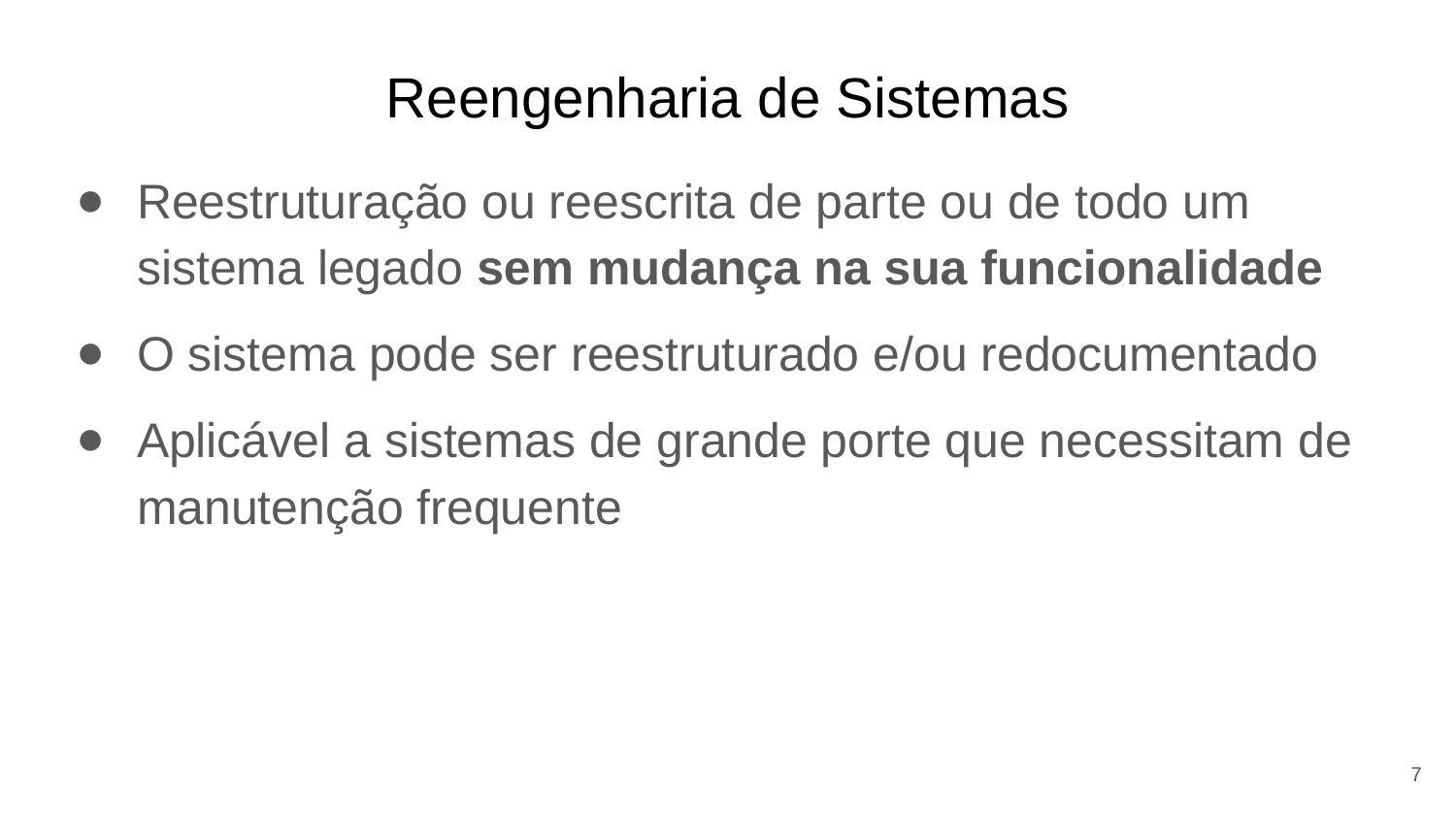

# Reengenharia de Sistemas
Reestruturação ou reescrita de parte ou de todo um sistema legado sem mudança na sua funcionalidade
O sistema pode ser reestruturado e/ou redocumentado
Aplicável a sistemas de grande porte que necessitam de manutenção frequente

7